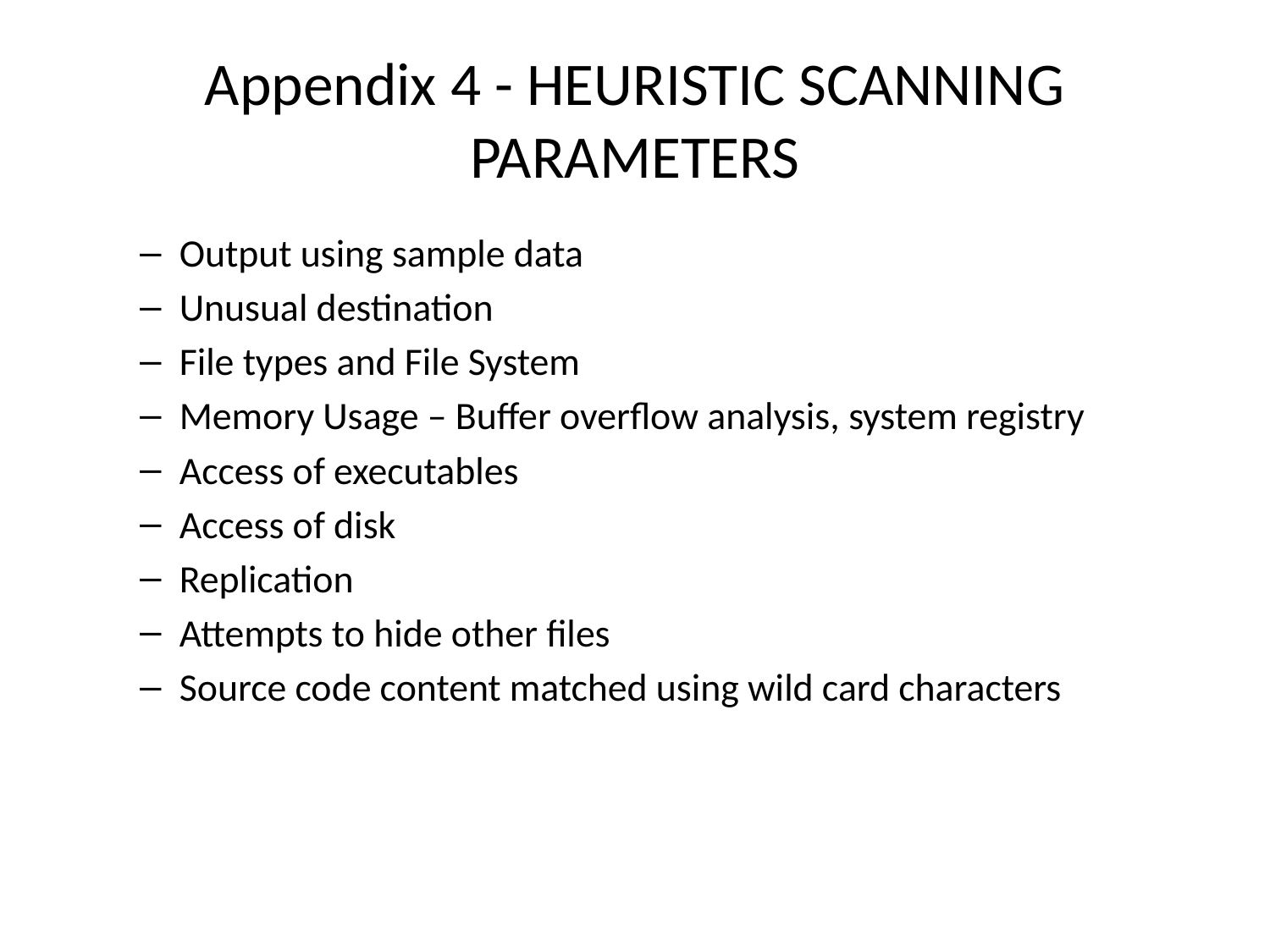

# Appendix 4 - HEURISTIC SCANNING PARAMETERS
Output using sample data
Unusual destination
File types and File System
Memory Usage – Buffer overflow analysis, system registry
Access of executables
Access of disk
Replication
Attempts to hide other files
Source code content matched using wild card characters